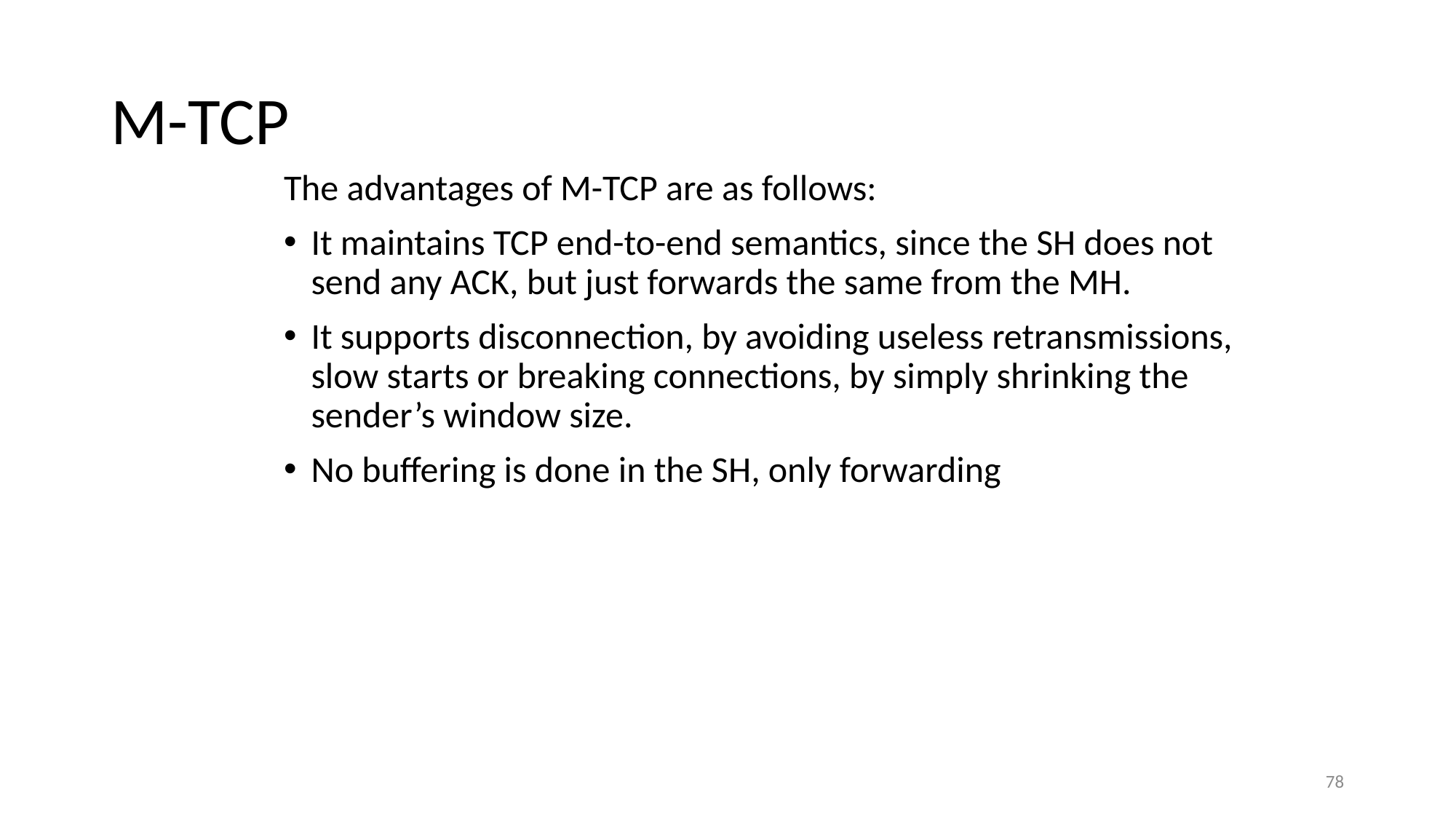

# M-TCP
The advantages of M-TCP are as follows:
It maintains TCP end-to-end semantics, since the SH does not send any ACK, but just forwards the same from the MH.
It supports disconnection, by avoiding useless retransmissions, slow starts or breaking connections, by simply shrinking the sender’s window size.
No buffering is done in the SH, only forwarding
78